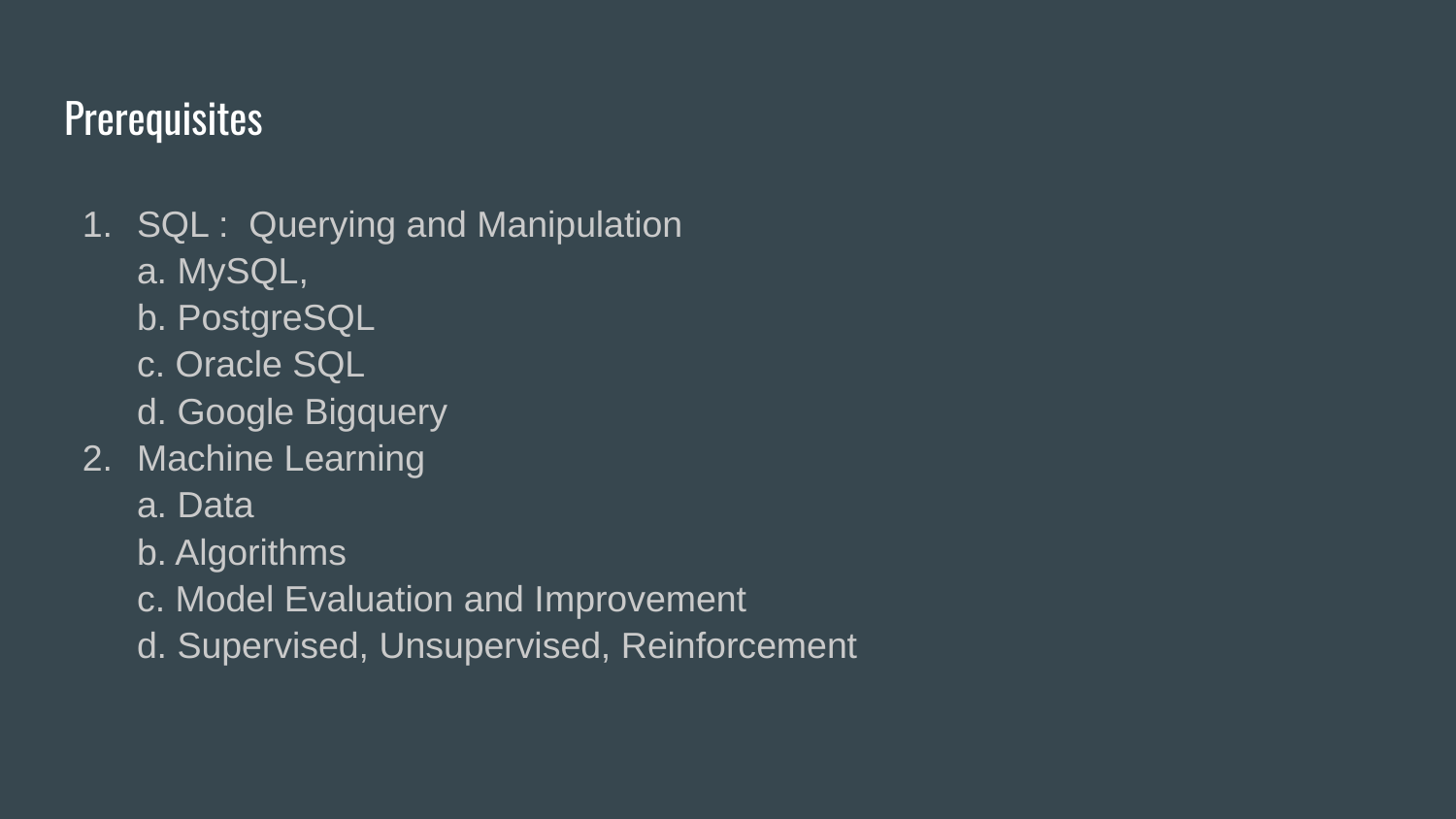

# Prerequisites
SQL :  Querying and Manipulation
a. MySQL,
b. PostgreSQL
c. Oracle SQL
d. Google Bigquery
Machine Learning
a. Data
b. Algorithms
c. Model Evaluation and Improvement
d. Supervised, Unsupervised, Reinforcement